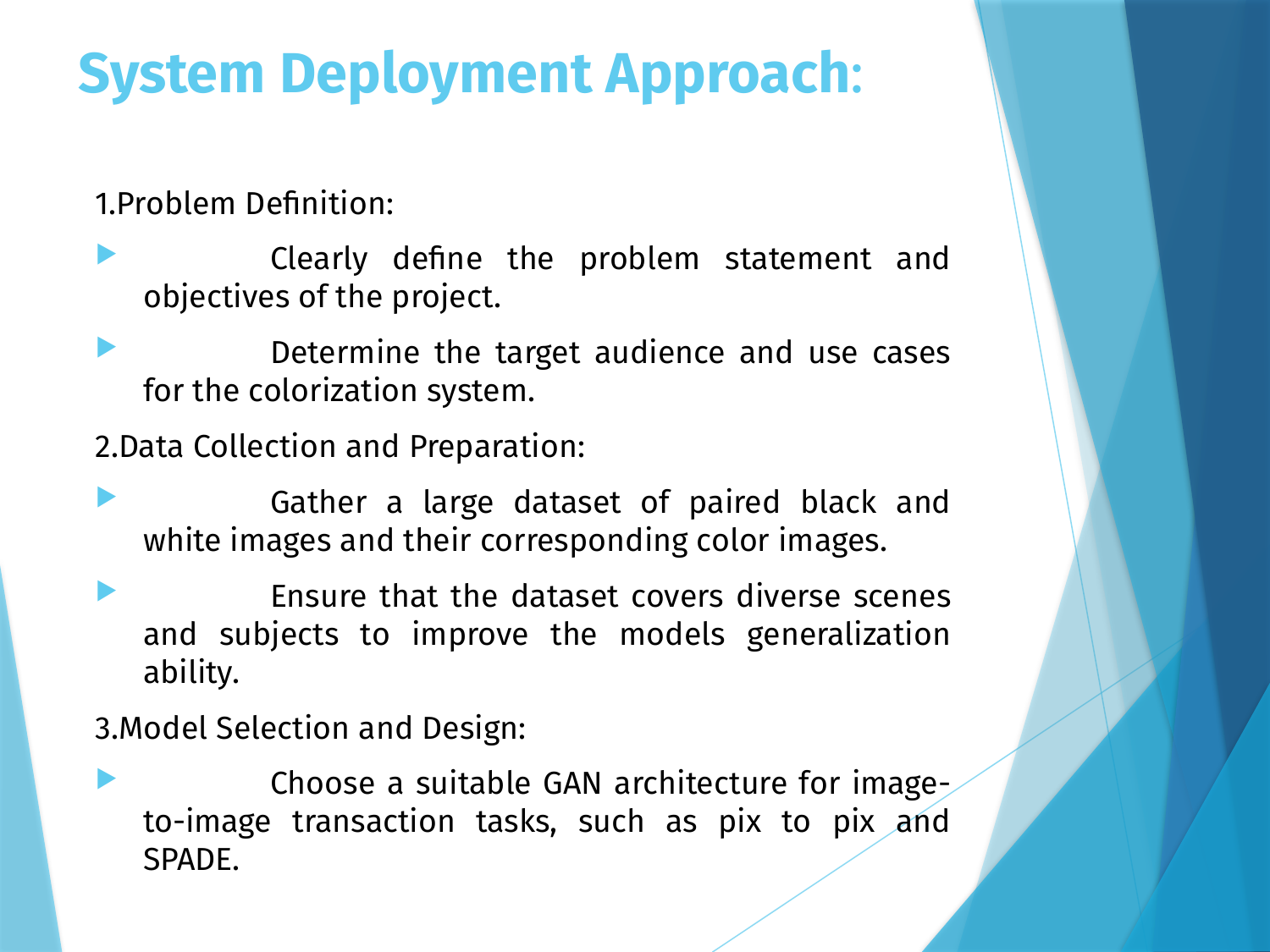

# System Deployment Approach:
1.Problem Definition:
	Clearly define the problem statement and objectives of the project.
	Determine the target audience and use cases for the colorization system.
2.Data Collection and Preparation:
	Gather a large dataset of paired black and white images and their corresponding color images.
	Ensure that the dataset covers diverse scenes and subjects to improve the models generalization ability.
3.Model Selection and Design:
	Choose a suitable GAN architecture for image-to-image transaction tasks, such as pix to pix and SPADE.